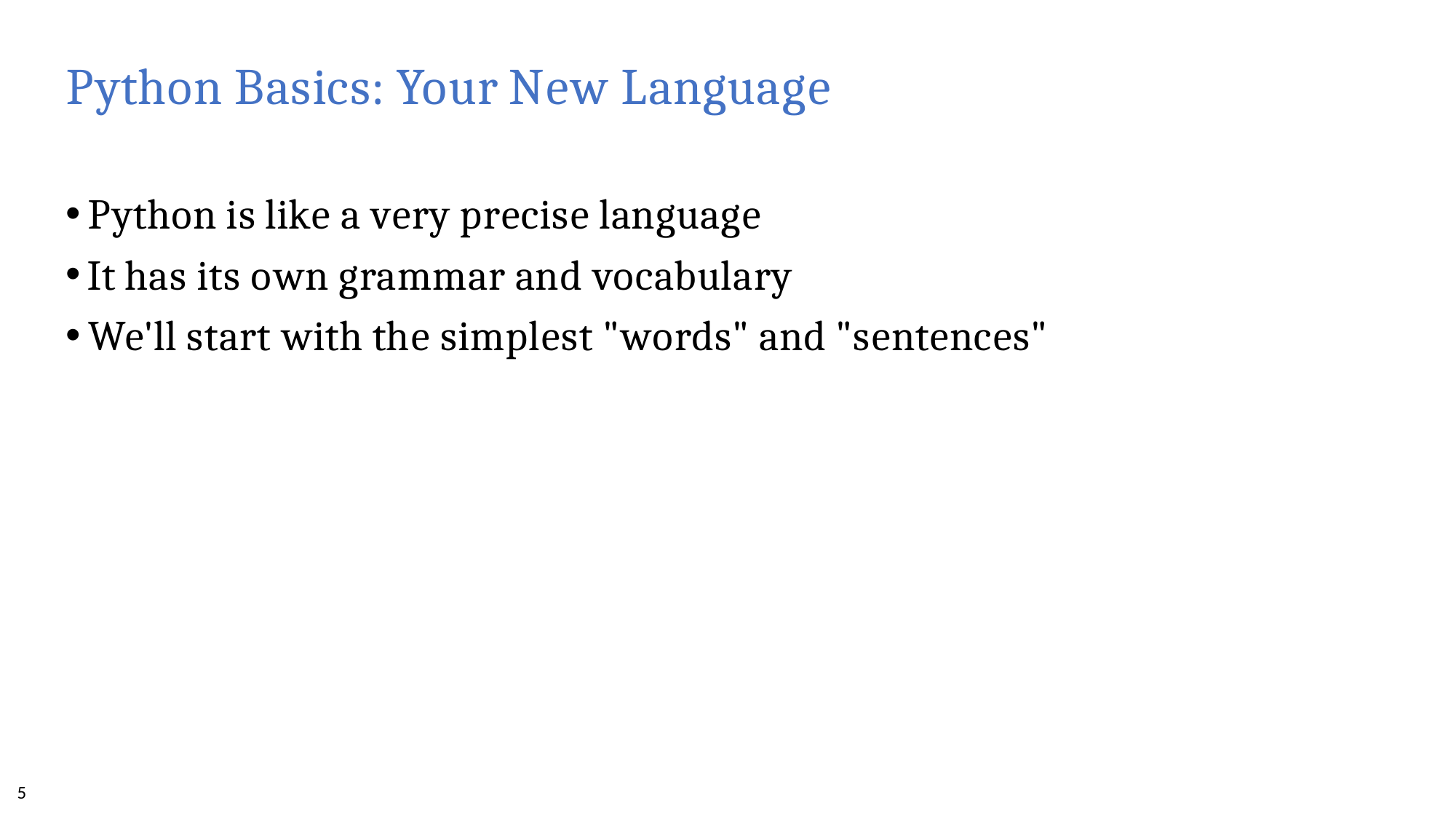

# Python Basics: Your New Language
Python is like a very precise language
It has its own grammar and vocabulary
We'll start with the simplest "words" and "sentences"
5